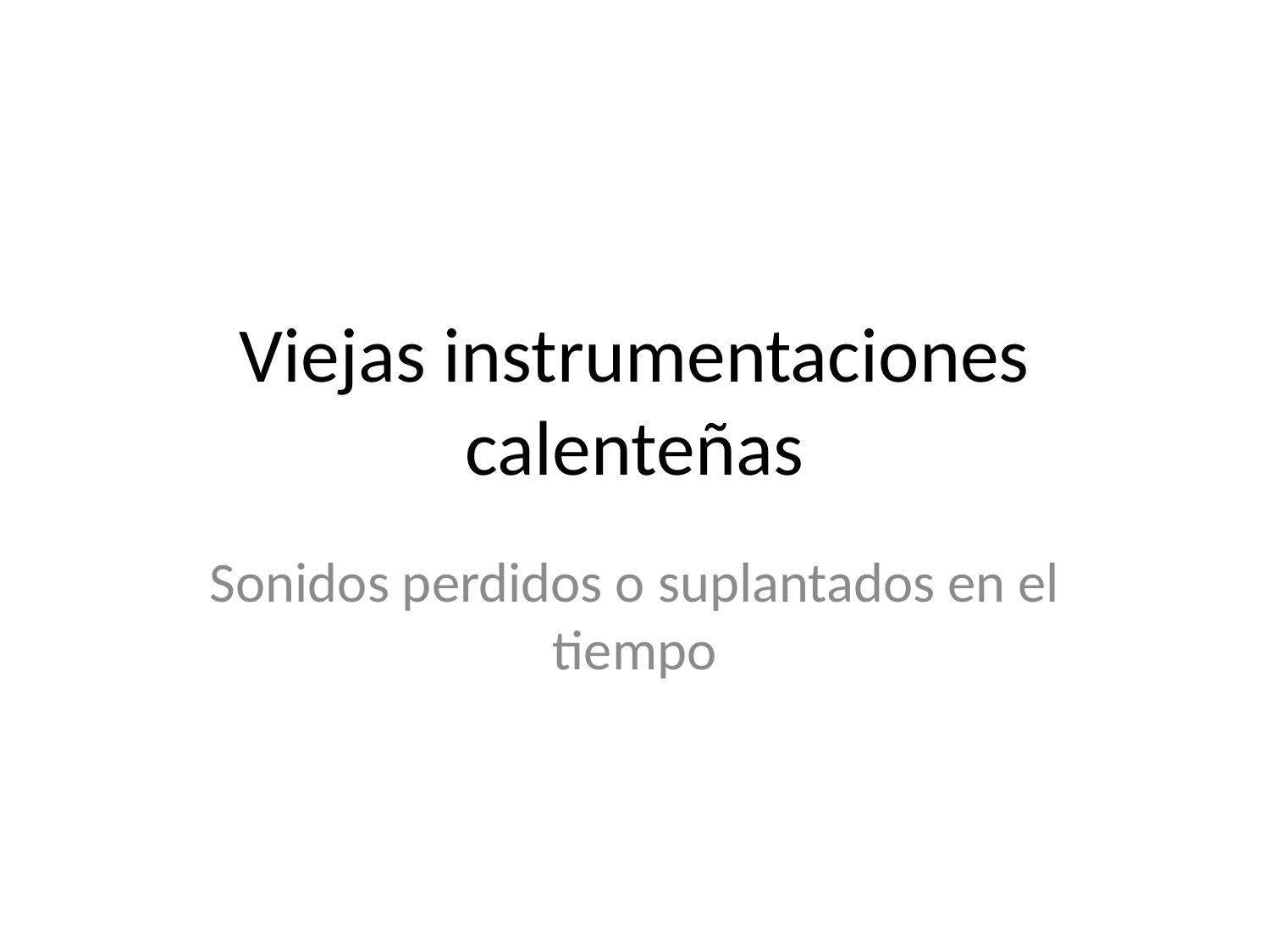

# Viejas instrumentaciones calenteñas
Sonidos perdidos o suplantados en el tiempo